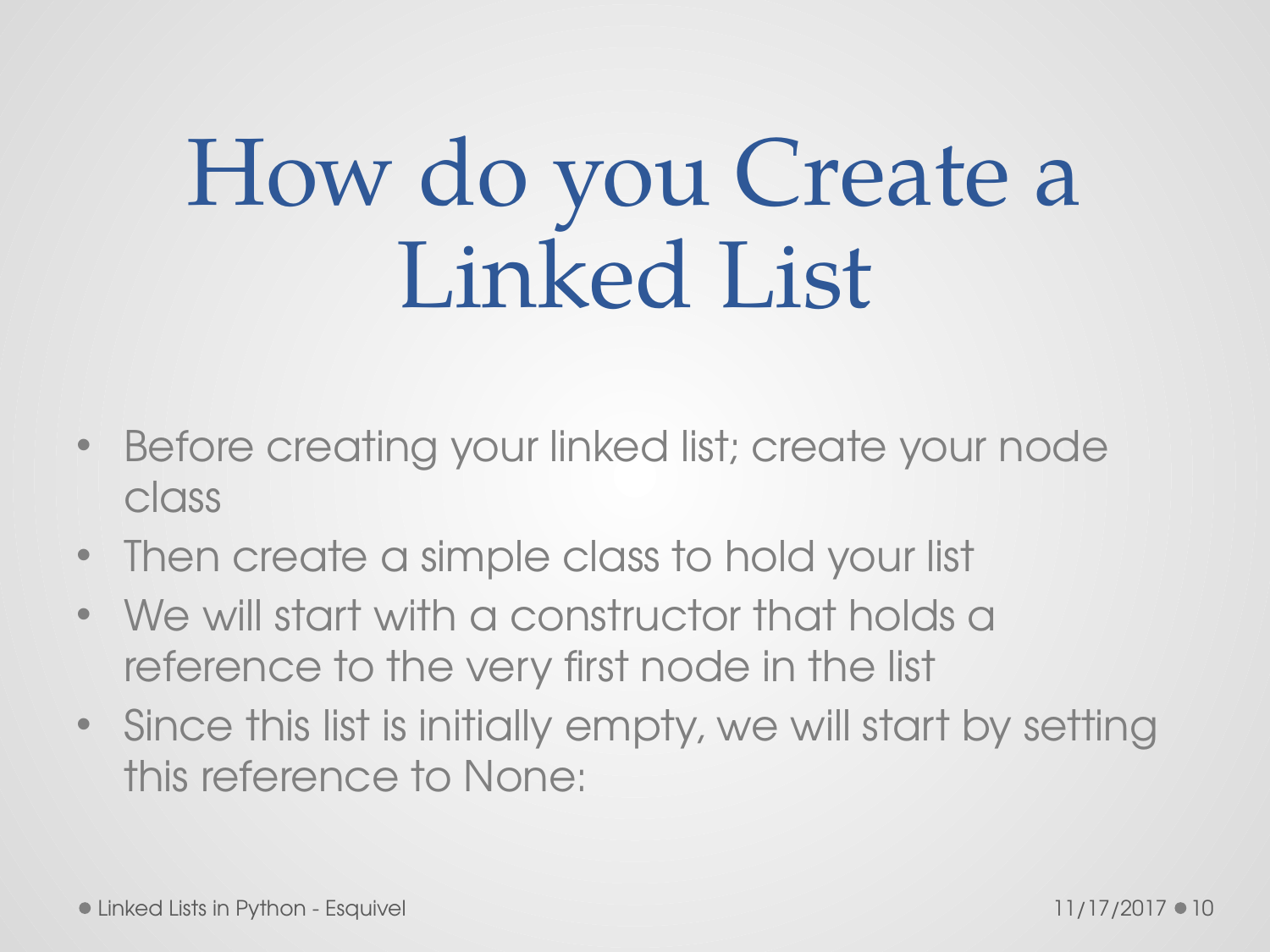

# How do you Create a Linked List
Before creating your linked list; create your node class
Then create a simple class to hold your list
We will start with a constructor that holds a reference to the very first node in the list
Since this list is initially empty, we will start by setting this reference to None:
Linked Lists in Python - Esquivel
11/17/2017
10